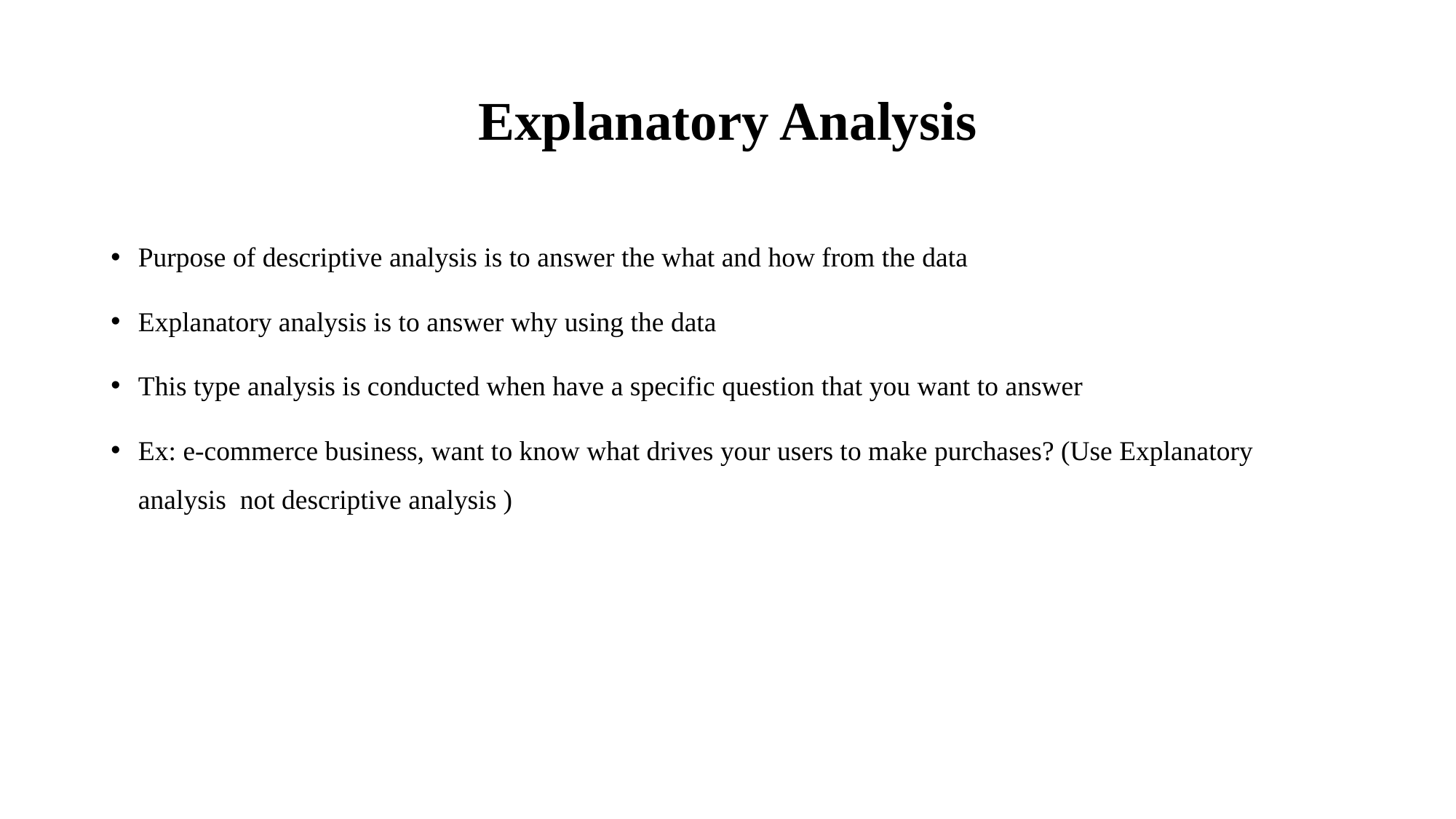

# Explanatory Analysis
Purpose of descriptive analysis is to answer the what and how from the data
Explanatory analysis is to answer why using the data
This type analysis is conducted when have a specific question that you want to answer
Ex: e-commerce business, want to know what drives your users to make purchases? (Use Explanatory analysis  not descriptive analysis )